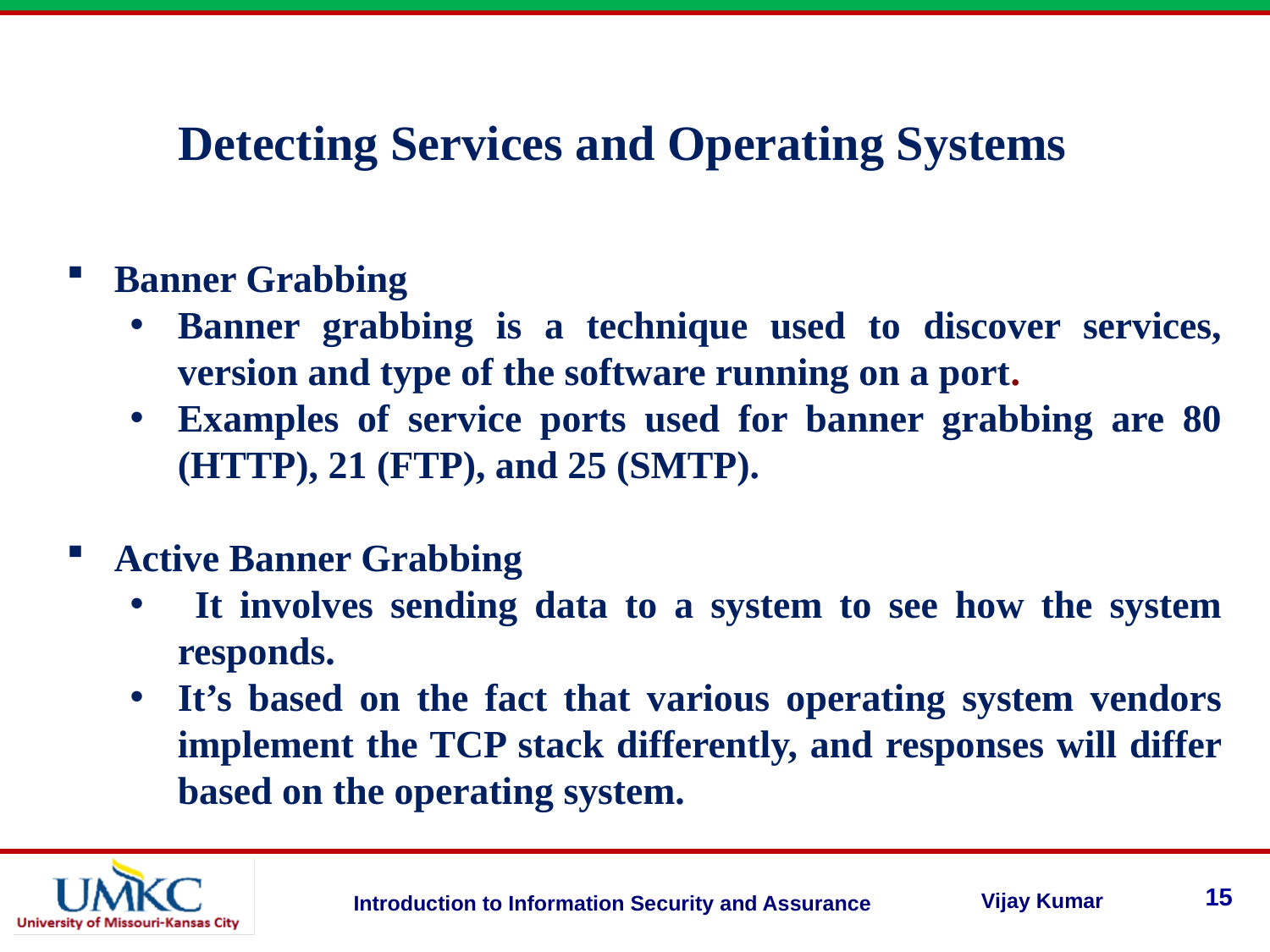

Detecting Services and Operating Systems

Banner Grabbing
Banner grabbing is a technique used to discover services, version and type of the software running on a port.
Examples of service ports used for banner grabbing are 80 (HTTP), 21 (FTP), and 25 (SMTP).

Active Banner Grabbing
 It involves sending data to a system to see how the system responds.
It’s based on the fact that various operating system vendors implement the TCP stack differently, and responses will differ based on the operating system.

15